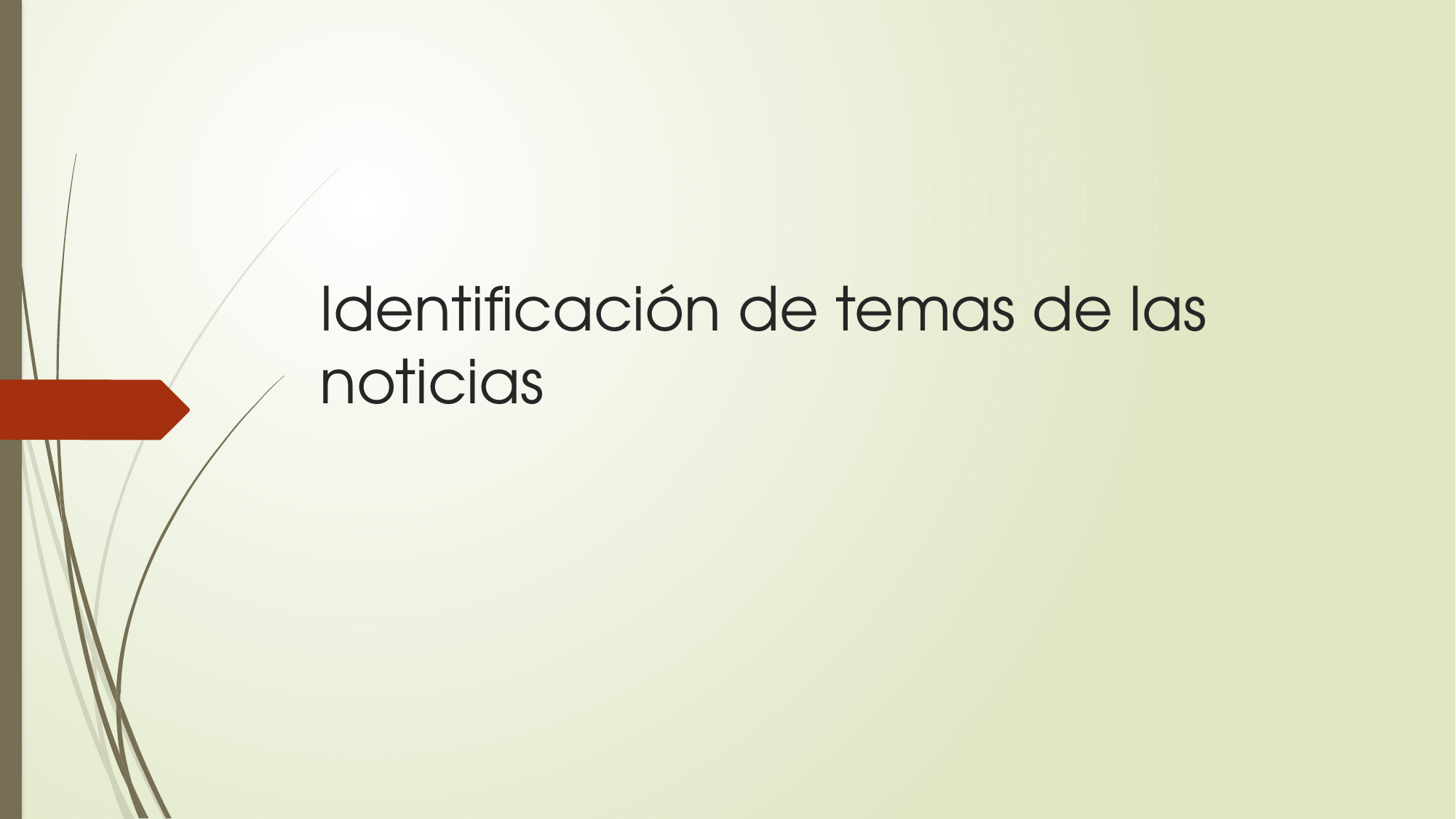

# Identificación de temas de las noticias